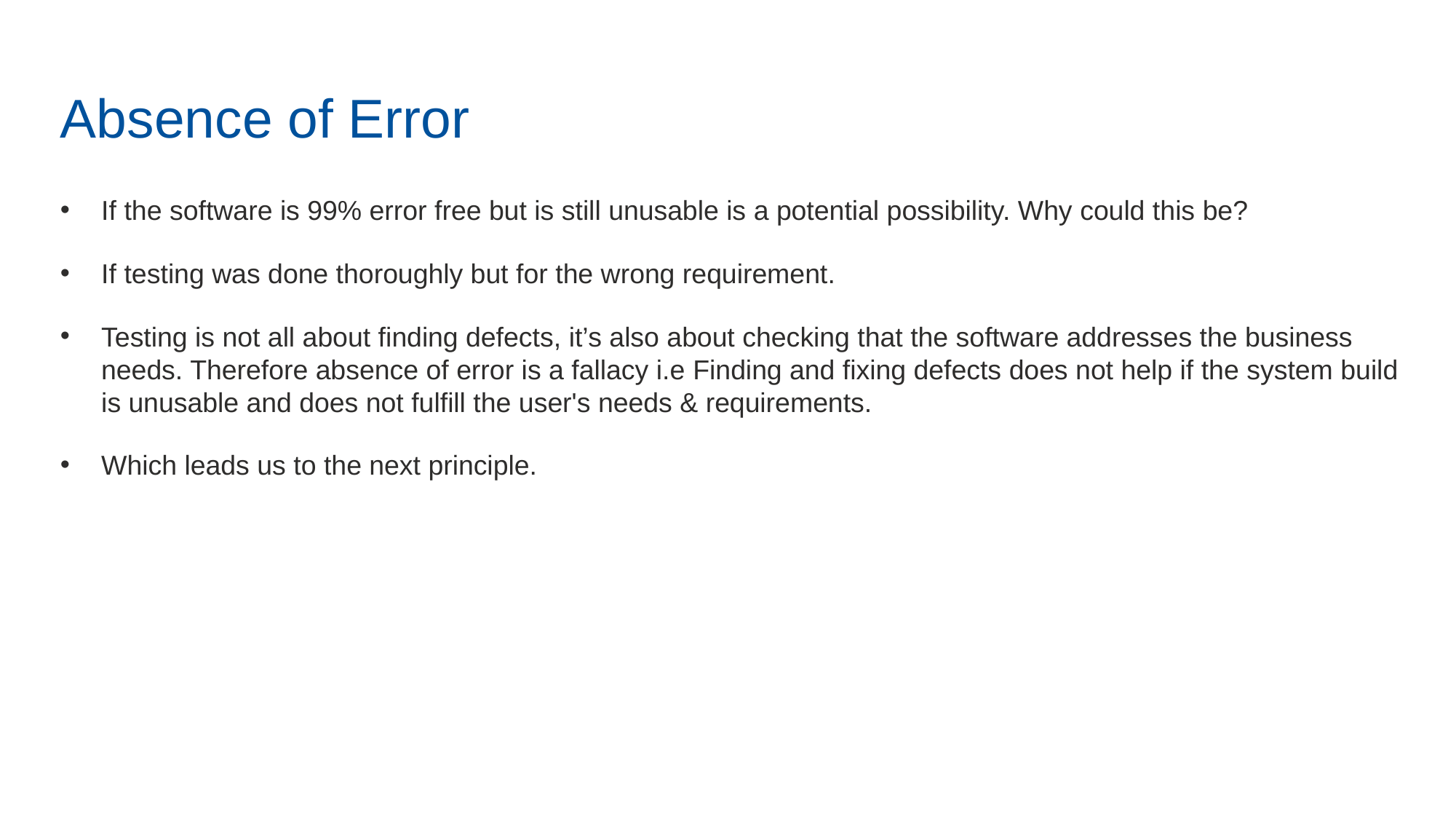

# Absence of Error
If the software is 99% error free but is still unusable is a potential possibility. Why could this be?
If testing was done thoroughly but for the wrong requirement.
Testing is not all about finding defects, it’s also about checking that the software addresses the business needs. Therefore absence of error is a fallacy i.e Finding and fixing defects does not help if the system build is unusable and does not fulfill the user's needs & requirements.
Which leads us to the next principle.